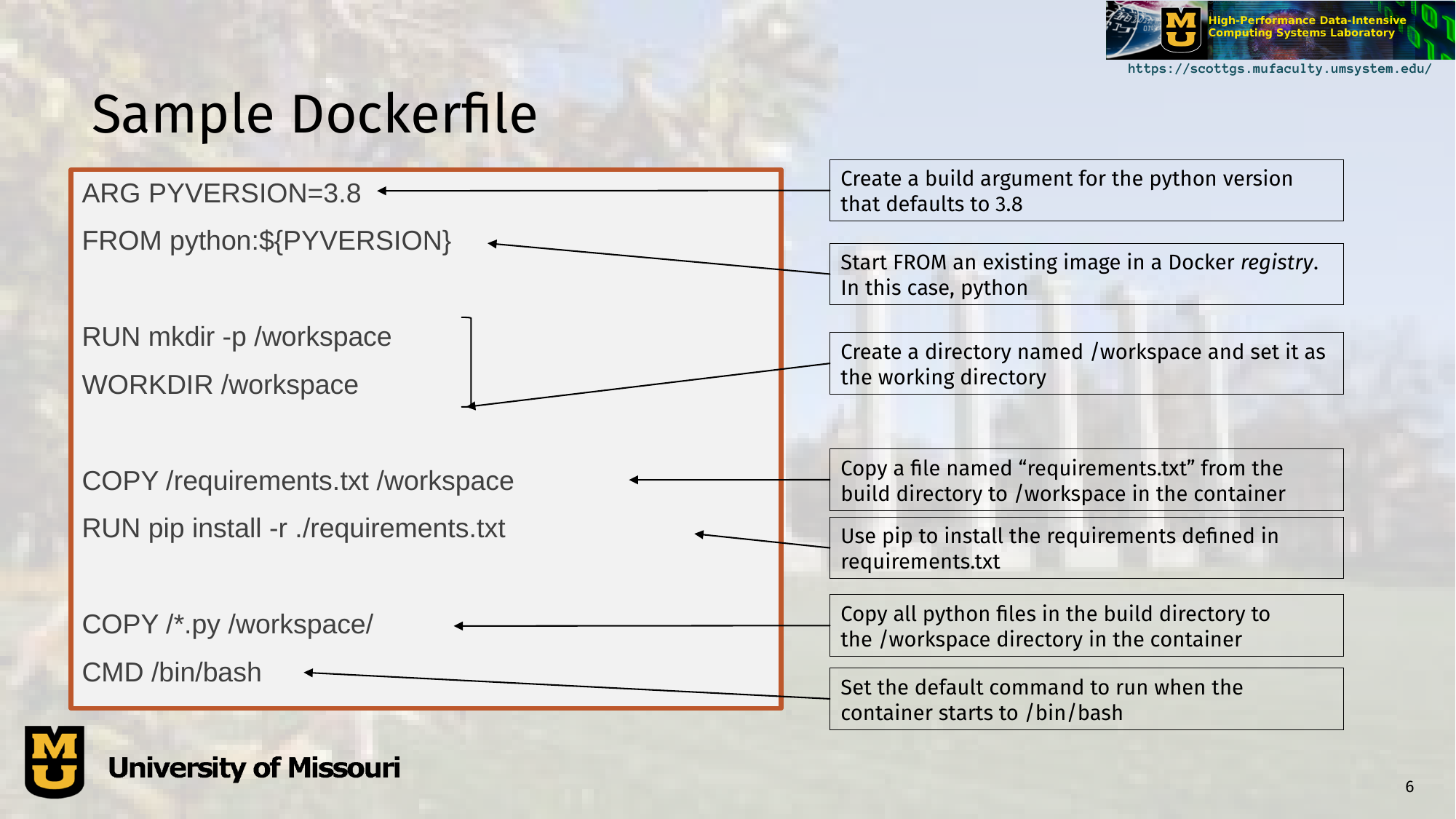

# Sample Dockerfile
Create a build argument for the python version that defaults to 3.8
ARG PYVERSION=3.8
FROM python:${PYVERSION}

RUN mkdir -p /workspace
WORKDIR /workspace

COPY /requirements.txt /workspace
RUN pip install -r ./requirements.txt

COPY /*.py /workspace/
CMD /bin/bash

Start FROM an existing image in a Docker registry. In this case, python

Create a directory named /workspace and set it as the working directory
Copy a file named “requirements.txt” from the build directory to /workspace in the container
Use pip to install the requirements defined in requirements.txt
Copy all python files in the build directory to the /workspace directory in the container
Set the default command to run when the container starts to /bin/bash
6